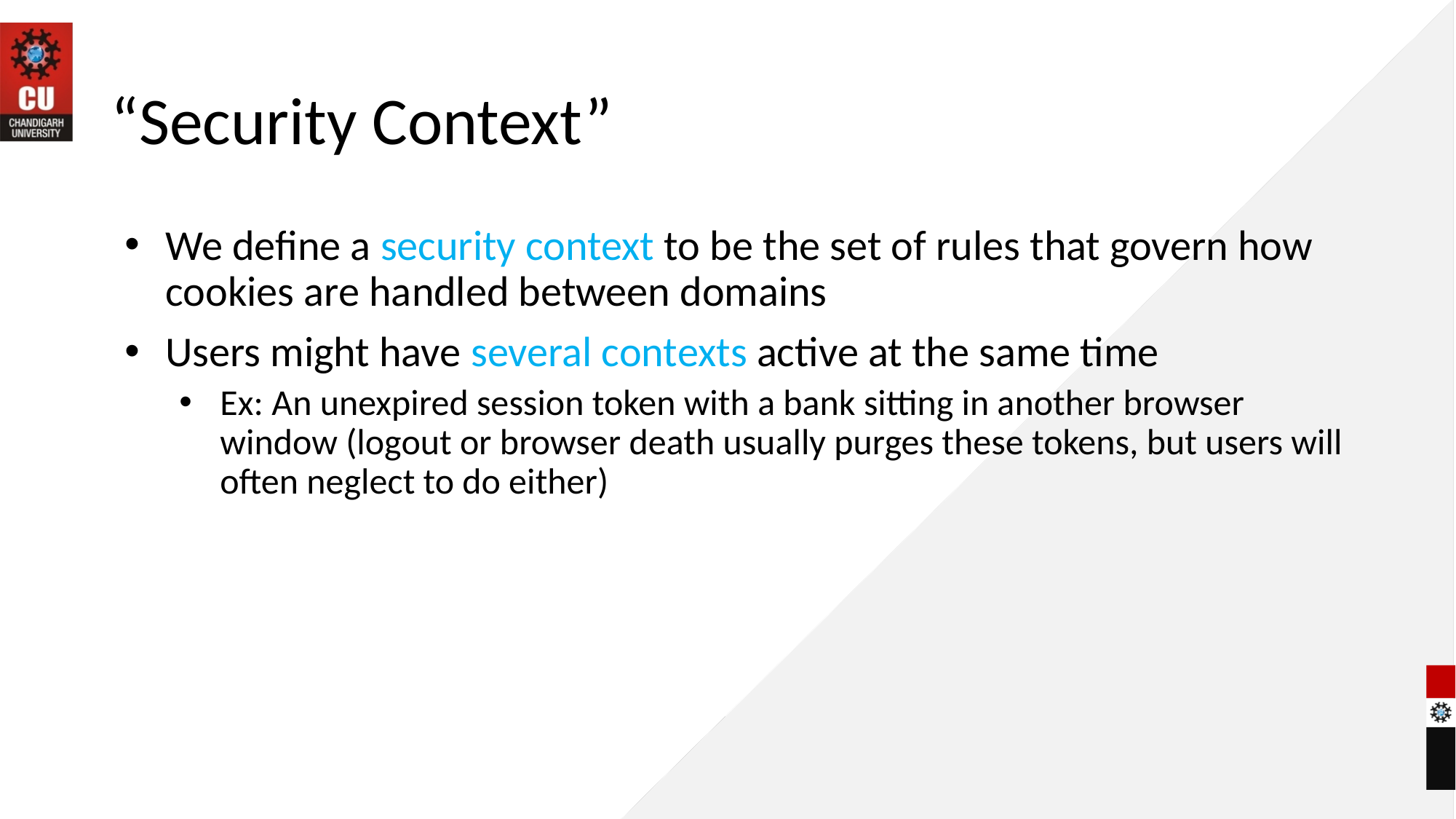

# “Security Context”
We define a security context to be the set of rules that govern how cookies are handled between domains
Users might have several contexts active at the same time
Ex: An unexpired session token with a bank sitting in another browser window (logout or browser death usually purges these tokens, but users will often neglect to do either)